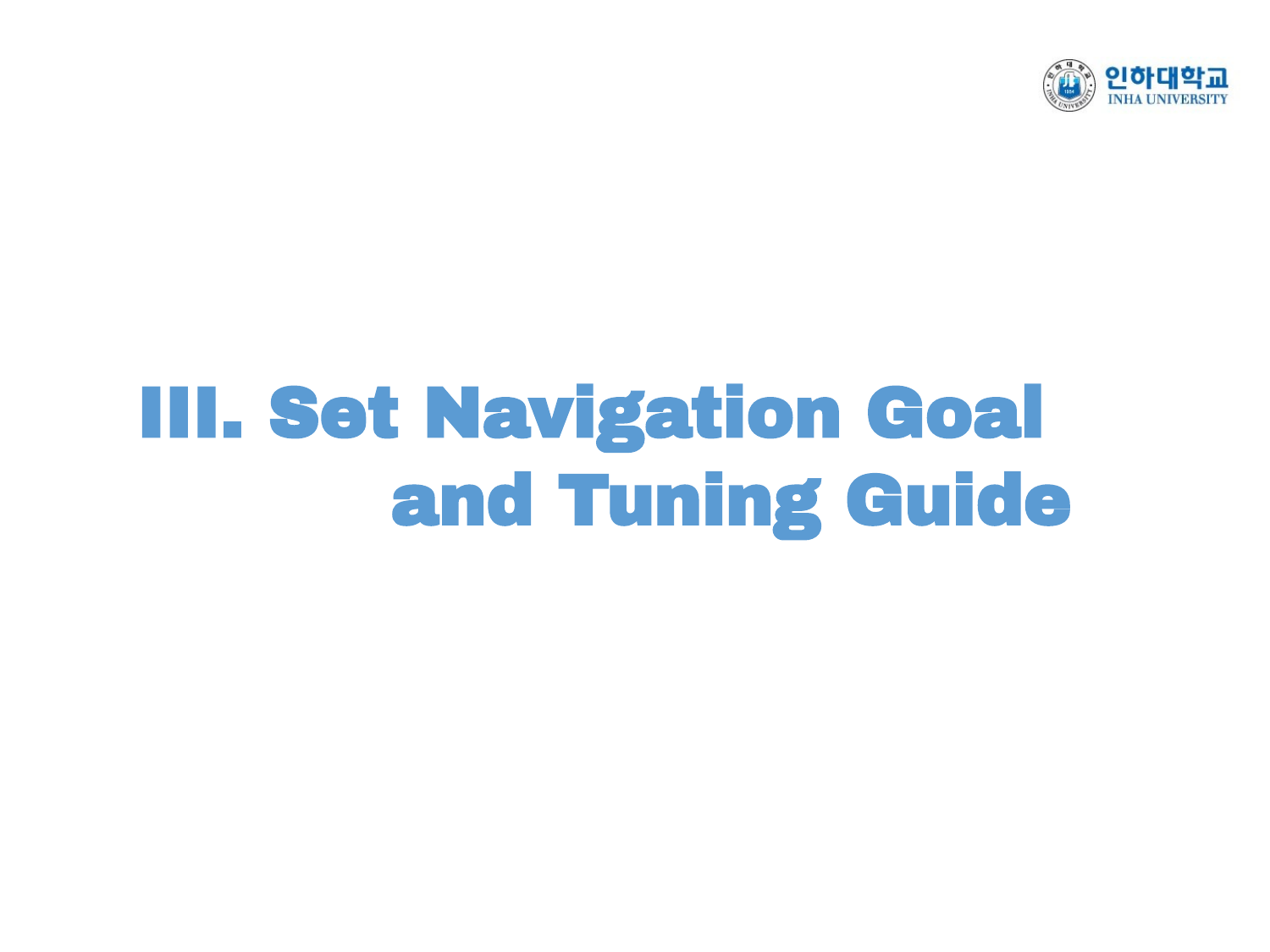

III. Set Navigation Goal
		and Tuning Guide